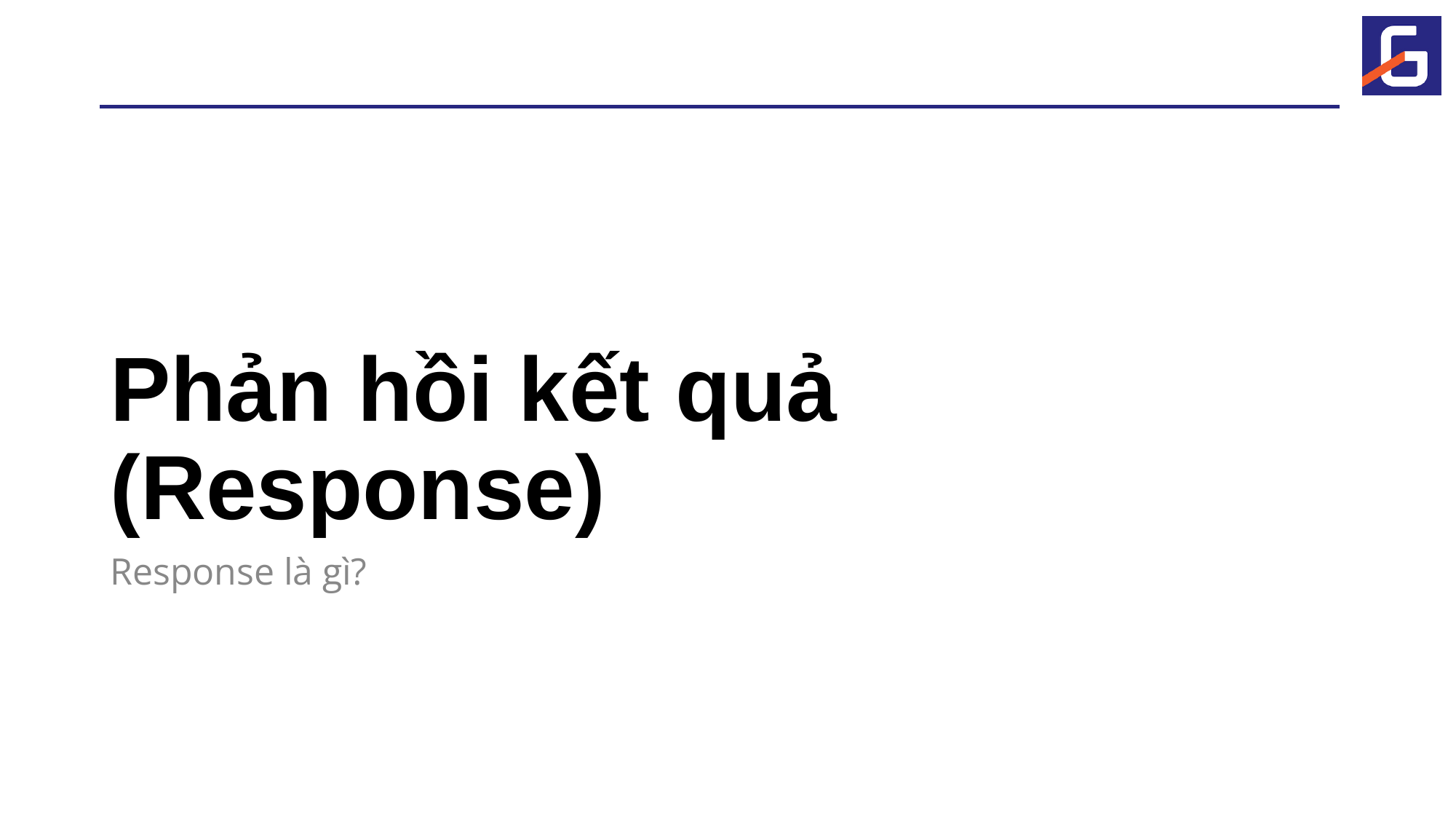

# Phản hồi kết quả (Response)
Response là gì?